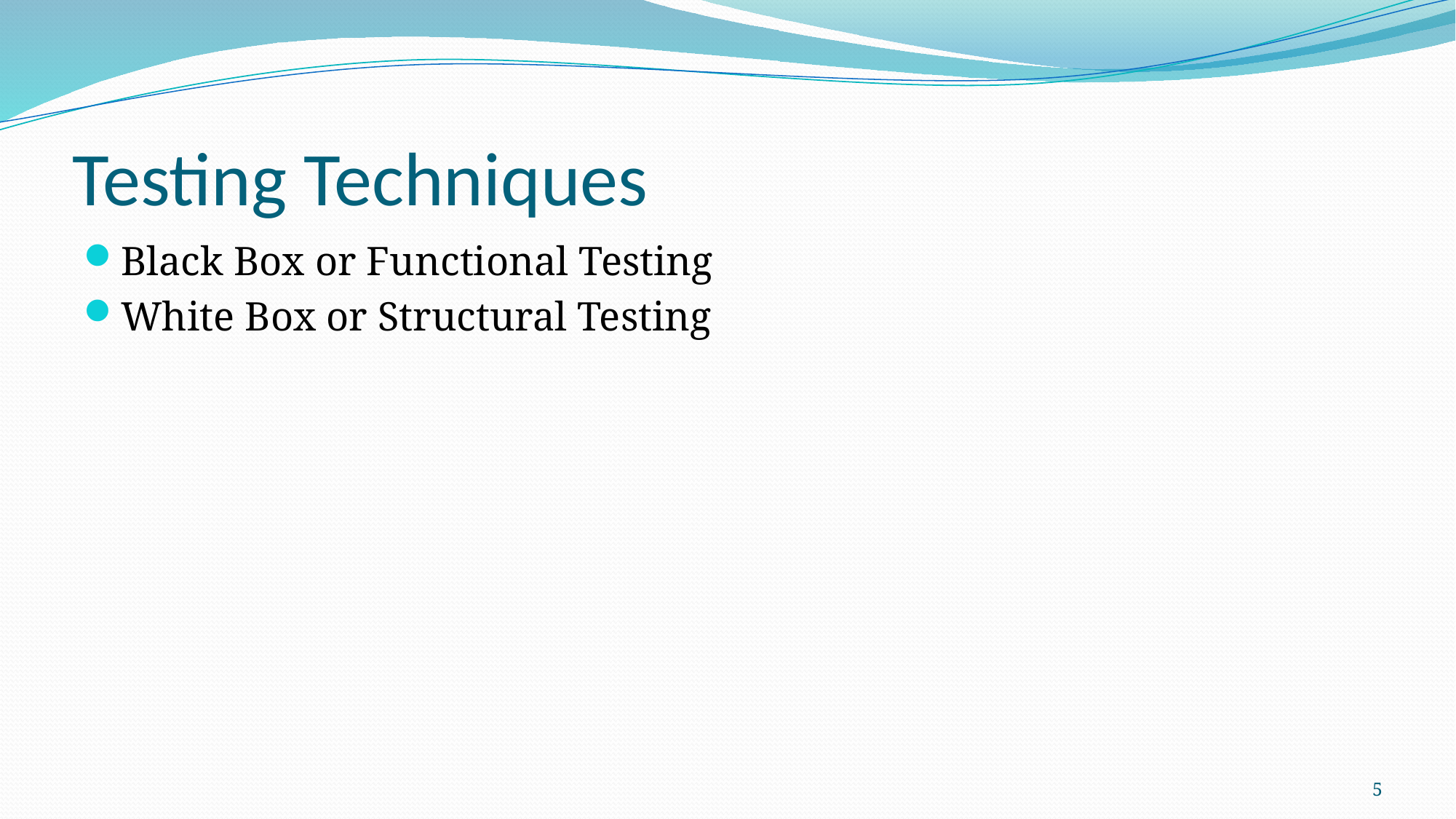

# Testing Techniques
Black Box or Functional Testing
White Box or Structural Testing
5